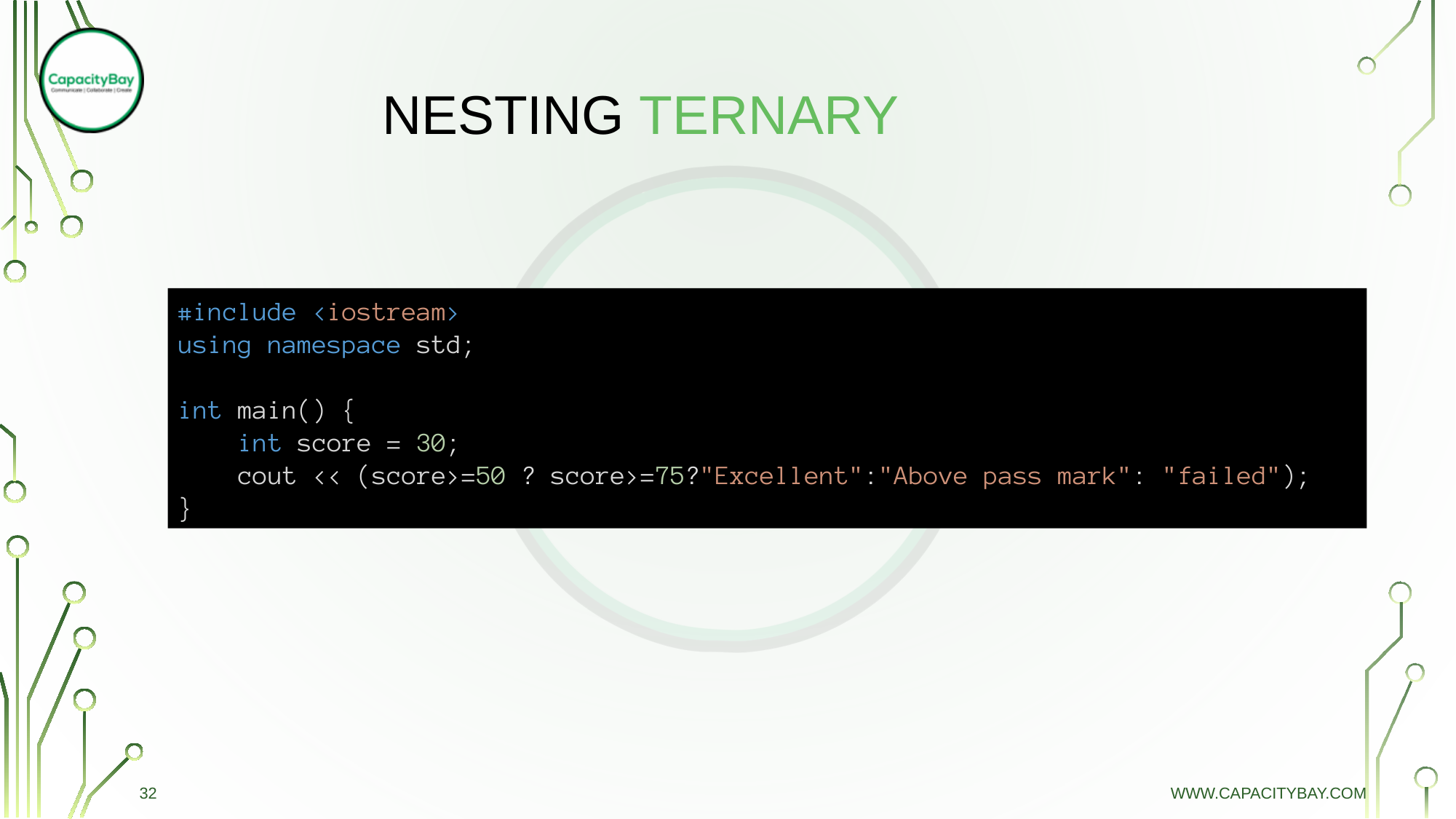

# NESTING TERNARY
#include <iostream>
using namespace std;
int main() {
    int score = 30;
    cout << (score>=50 ? score>=75?"Excellent":"Above pass mark": "failed");
}
32
www.capacitybay.com